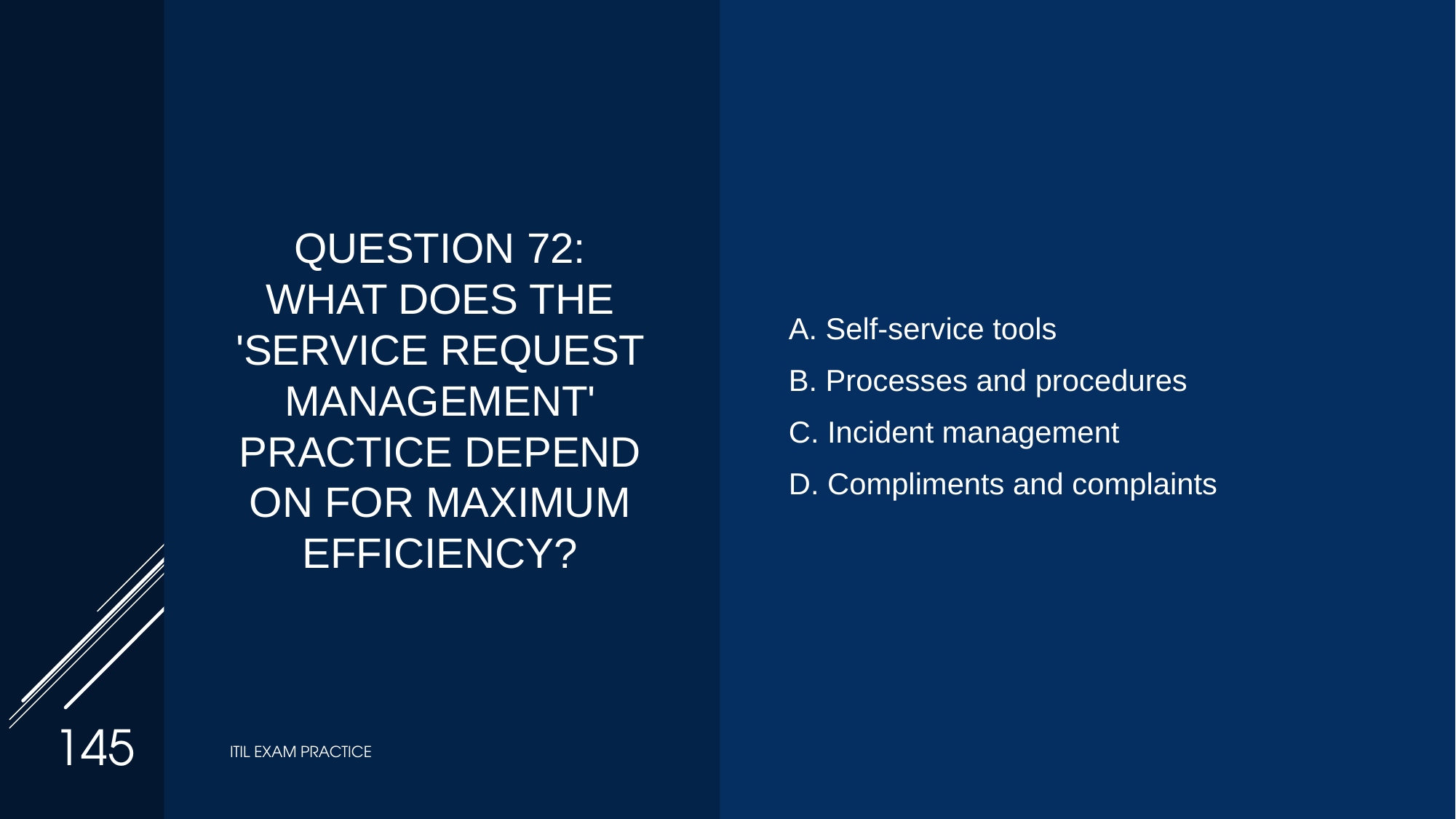

# Question 72: What does the 'service request management' practice depend on for maximum efficiency?
A. Self-service tools
B. Processes and procedures
C. Incident management
D. Compliments and complaints
145
ITIL EXAM PRACTICE